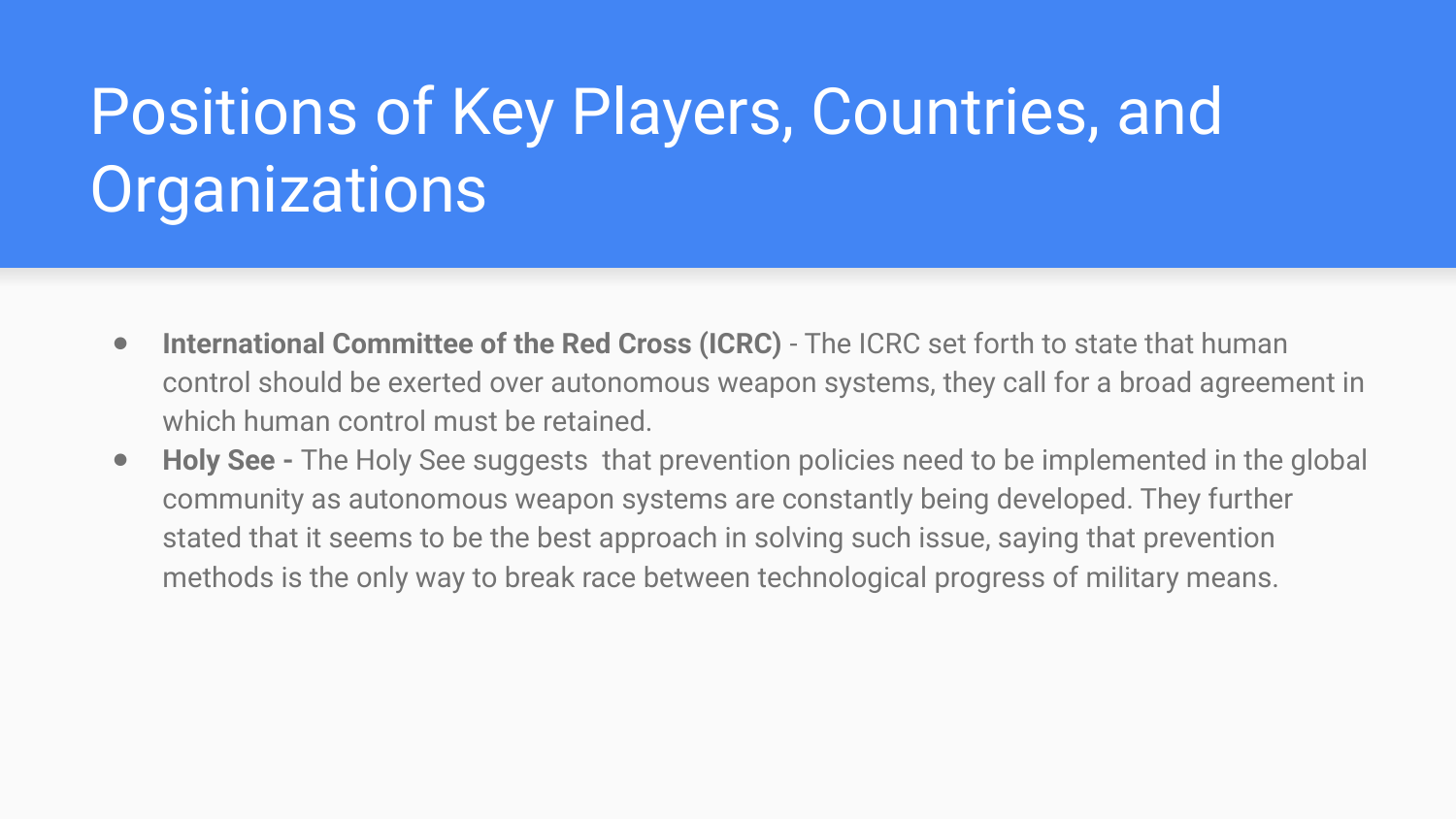

# Positions of Key Players, Countries, and Organizations
International Committee of the Red Cross (ICRC) - The ICRC set forth to state that human control should be exerted over autonomous weapon systems, they call for a broad agreement in which human control must be retained.
Holy See - The Holy See suggests  that prevention policies need to be implemented in the global community as autonomous weapon systems are constantly being developed. They further stated that it seems to be the best approach in solving such issue, saying that prevention methods is the only way to break race between technological progress of military means.